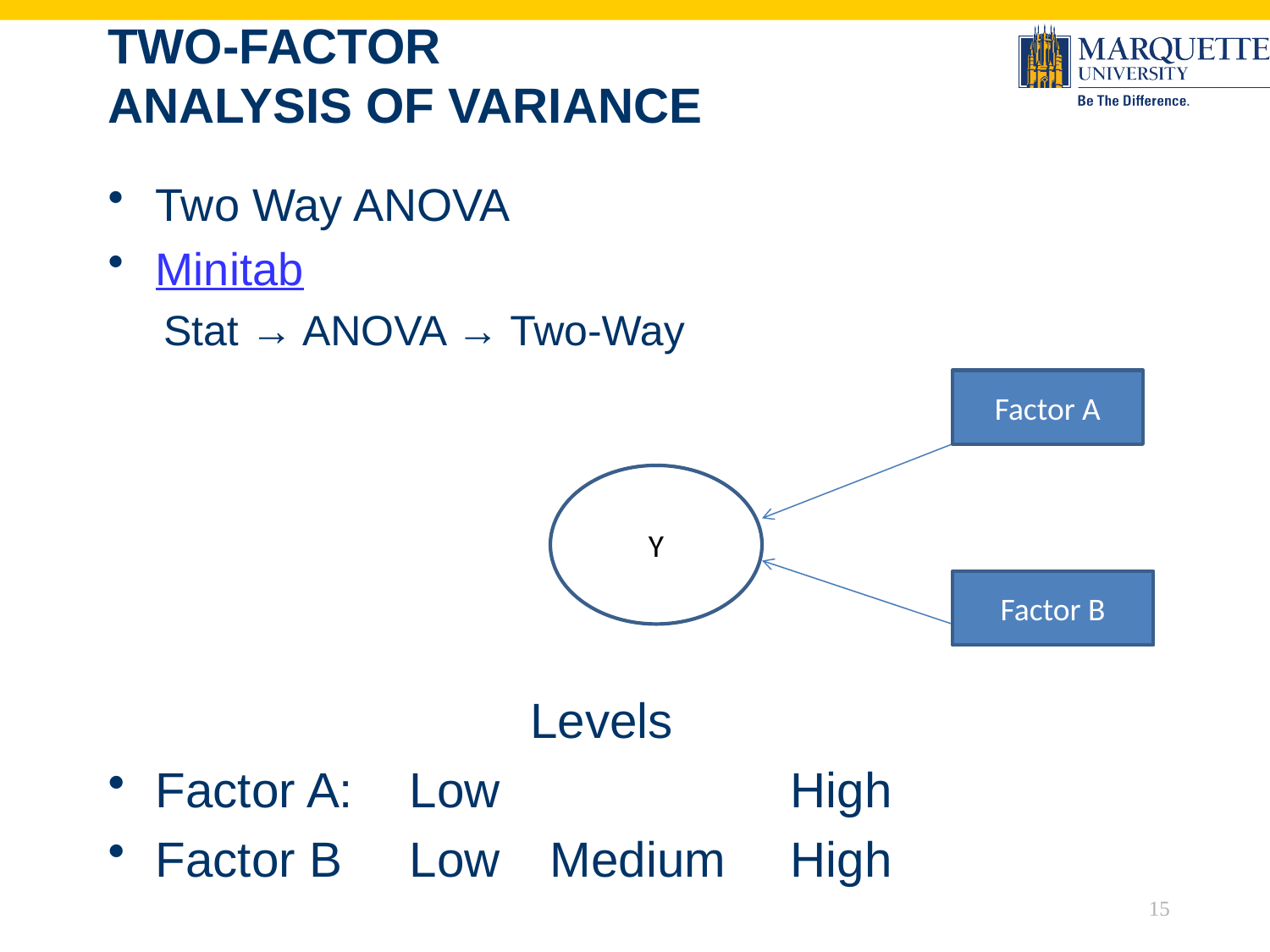

# Two-Factor Analysis of Variance
Two Way ANOVA
Minitab
Stat → ANOVA → Two-Way

			   Levels
Factor A:  	Low			High
Factor B	Low	 Medium 	High

Factor A
Y
Factor B
15